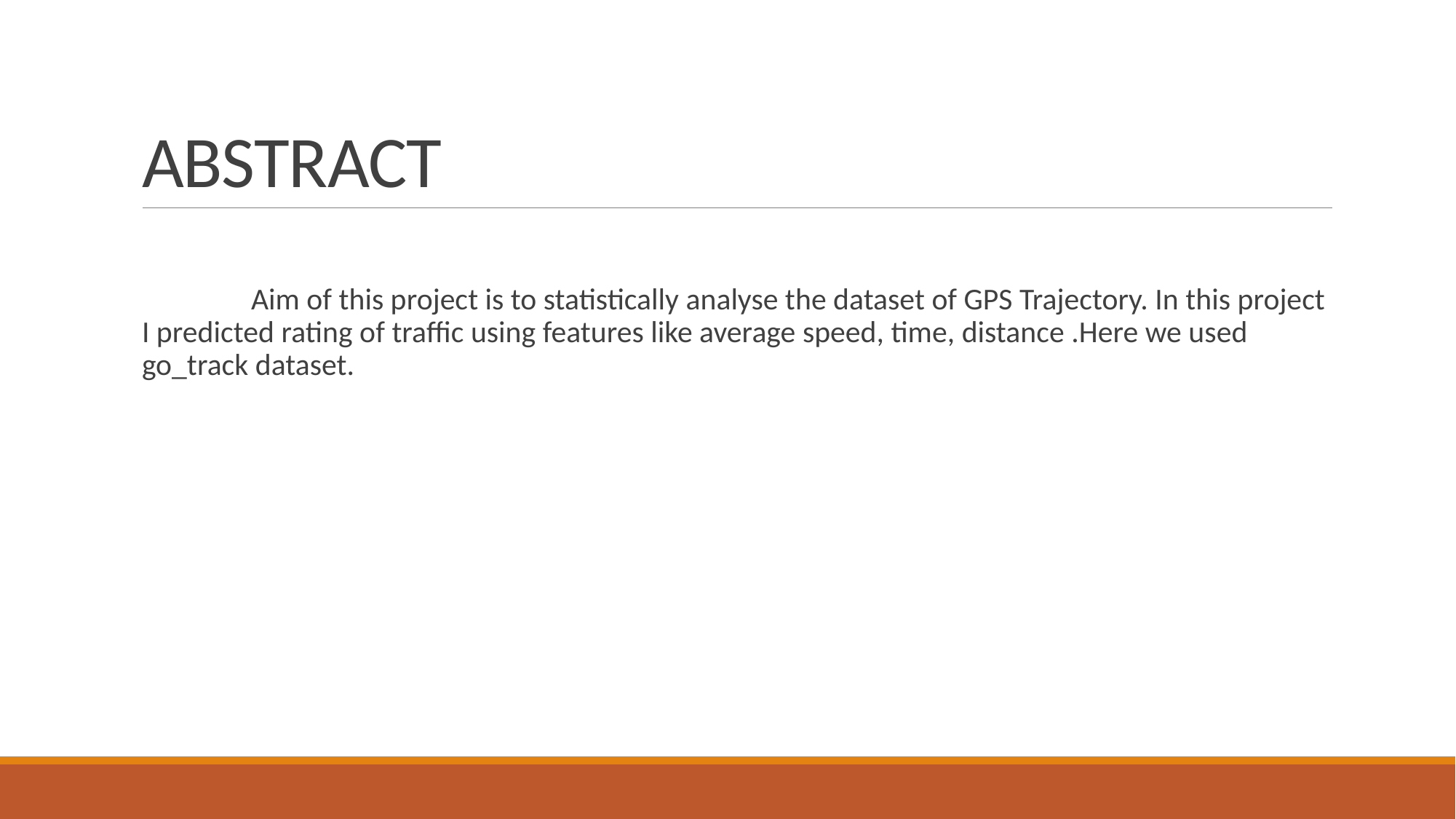

# ABSTRACT

	Aim of this project is to statistically analyse the dataset of GPS Trajectory. In this project I predicted rating of traffic using features like average speed, time, distance .Here we used go_track dataset.